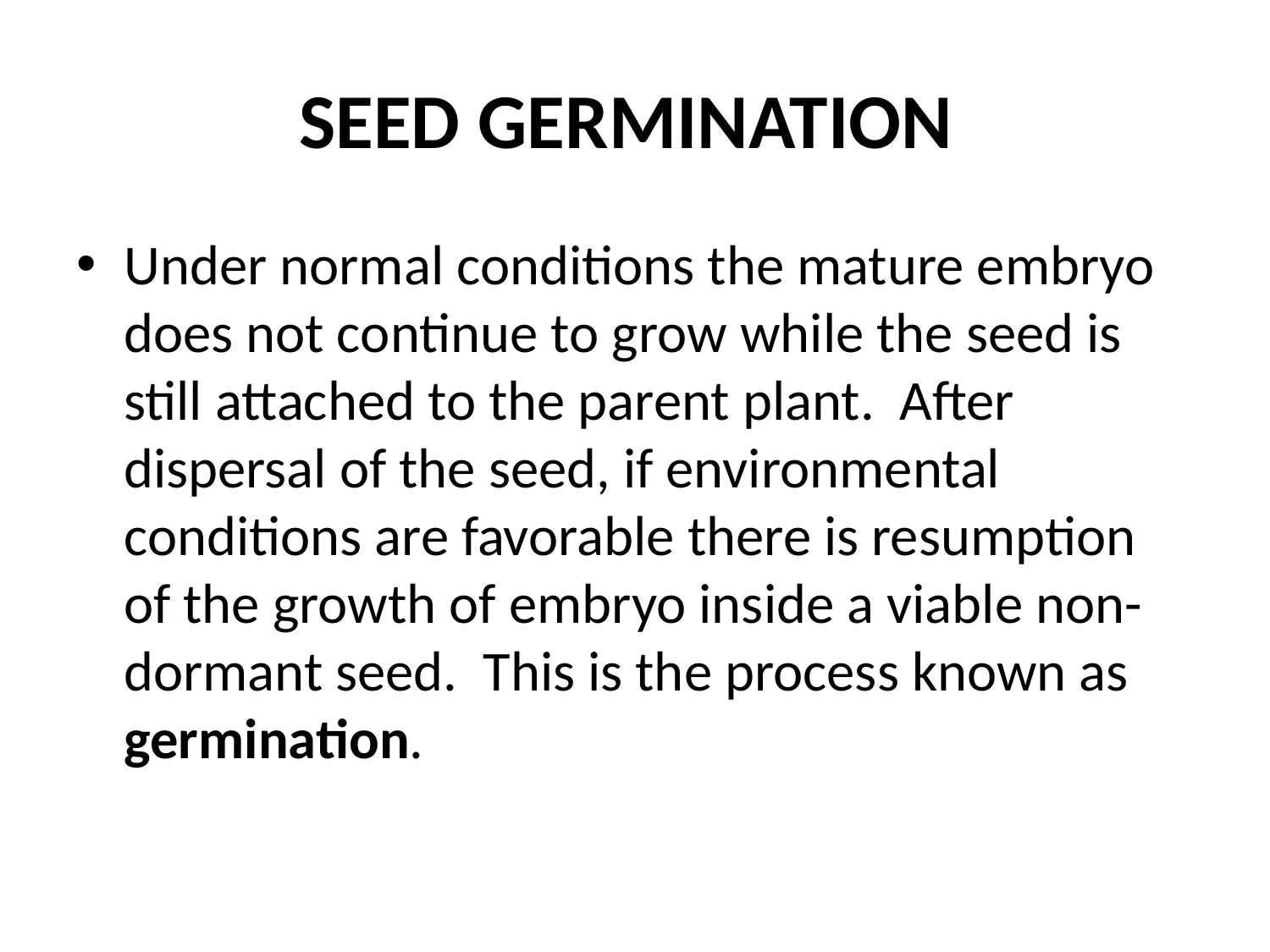

# SEED GERMINATION
Under normal conditions the mature embryo does not continue to grow while the seed is still attached to the parent plant.  After dispersal of the seed, if environmental conditions are favorable there is resumption of the growth of embryo inside a viable non-dormant seed.  This is the process known as germination.